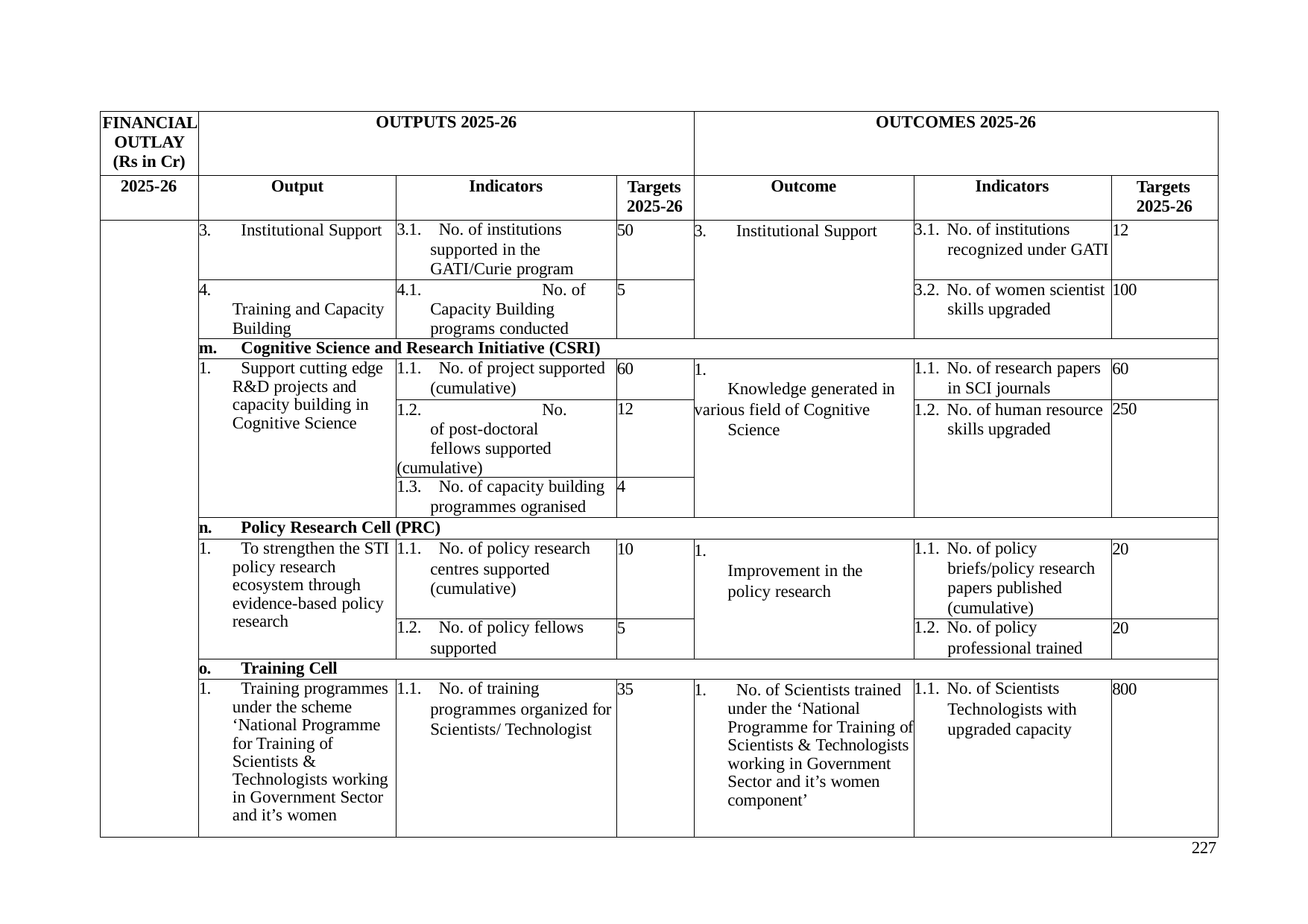

| FINANCIAL OUTLAY (Rs in Cr) | OUTPUTS 2025-26 |  |  | OUTCOMES 2025-26 |  |  |
| --- | --- | --- | --- | --- | --- | --- |
| 2025-26 | Output | Indicators | Targets 2025-26 | Outcome | Indicators | Targets 2025-26 |
|  | 3. Institutional Support | 3.1. No. of institutions supported in the GATI/Curie program | 50 | 3. Institutional Support | 3.1. No. of institutions recognized under GATI | 12 |
|  | 4. Training and Capacity Building | 4.1. No. of Capacity Building programs conducted | 5 |  | 3.2. No. of women scientist skills upgraded | 100 |
|  | m. Cognitive Science and Research Initiative (CSRI) |  |  |  |  |  |
|  | 1. Support cutting edge R&D projects and capacity building in Cognitive Science | 1.1. No. of project supported (cumulative) | 60 | 1. Knowledge generated in various field of Cognitive Science | 1.1. No. of research papers in SCI journals | 60 |
|  |  | 1.2. No. of post-doctoral fellows supported (cumulative) | 12 |  | 1.2. No. of human resource skills upgraded | 250 |
|  |  | 1.3. No. of capacity building programmes ogranised | 4 |  |  |  |
|  | n. Policy Research Cell (PRC) |  |  |  |  |  |
|  | 1. To strengthen the STI policy research ecosystem through evidence-based policy research | 1.1. No. of policy research centres supported (cumulative) | 10 | 1. Improvement in the policy research | 1.1. No. of policy briefs/policy research papers published (cumulative) | 20 |
|  |  | 1.2. No. of policy fellows supported | 5 |  | 1.2. No. of policy professional trained | 20 |
|  | o. Training Cell |  |  |  |  |  |
|  | 1. Training programmes under the scheme ‘National Programme for Training of Scientists & Technologists working in Government Sector and it’s women | 1.1. No. of training programmes organized for Scientists/ Technologist | 35 | 1. No. of Scientists trained under the ‘National Programme for Training of Scientists & Technologists working in Government Sector and it’s women component’ | 1.1. No. of Scientists Technologists with upgraded capacity | 800 |
227